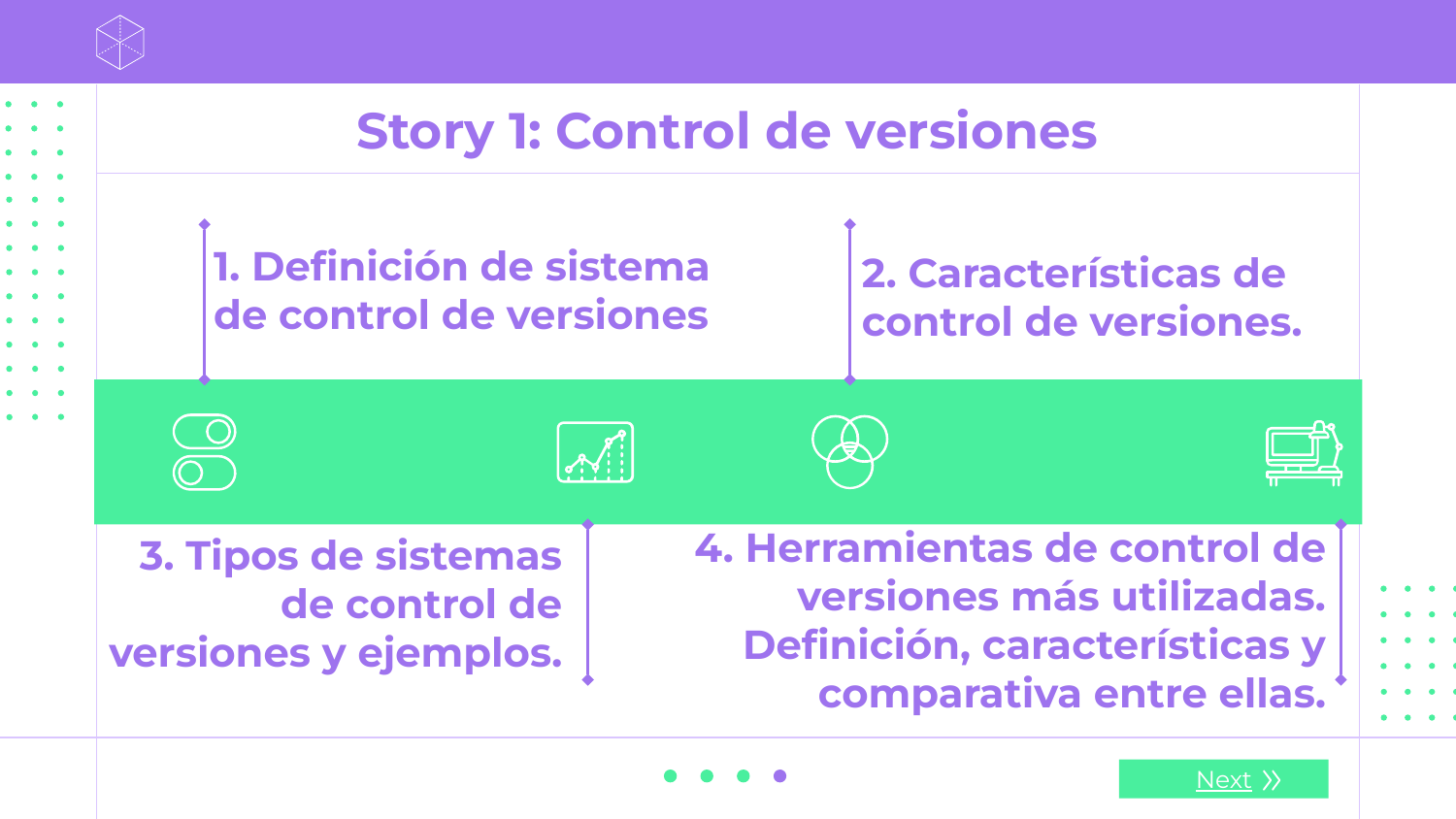

# Story 1: Control de versiones
1. Definición de sistema de control de versiones
2. Características de control de versiones.

3. Tipos de sistemas de control de versiones y ejemplos.
4. Herramientas de control de versiones más utilizadas. Definición, características y comparativa entre ellas.

Next
Next